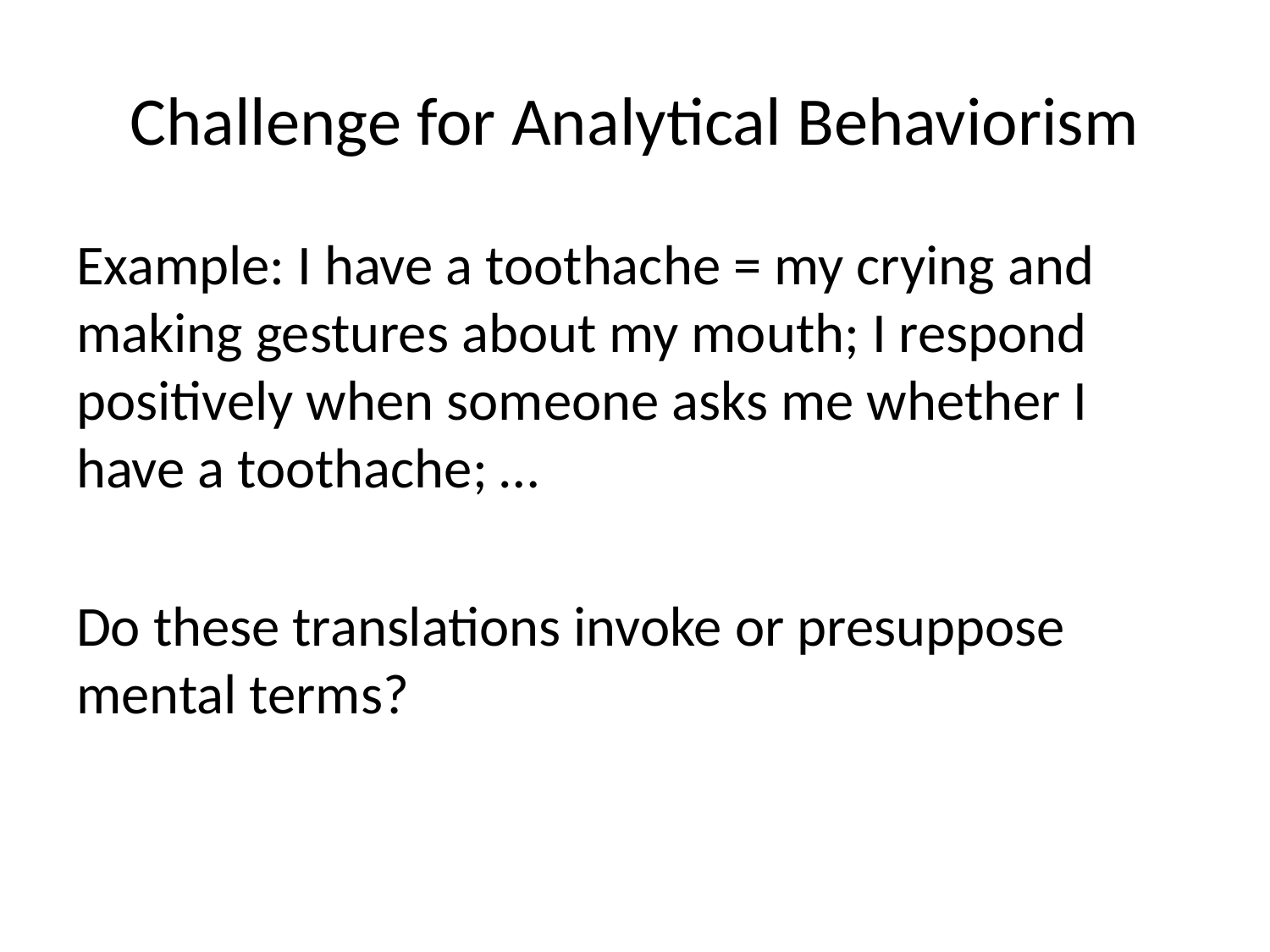

# Challenge for Analytical Behaviorism
Example: I have a toothache = my crying and  making gestures about my mouth; I respond positively when someone asks me whether I have a toothache; …

Do these translations invoke or presuppose mental terms?